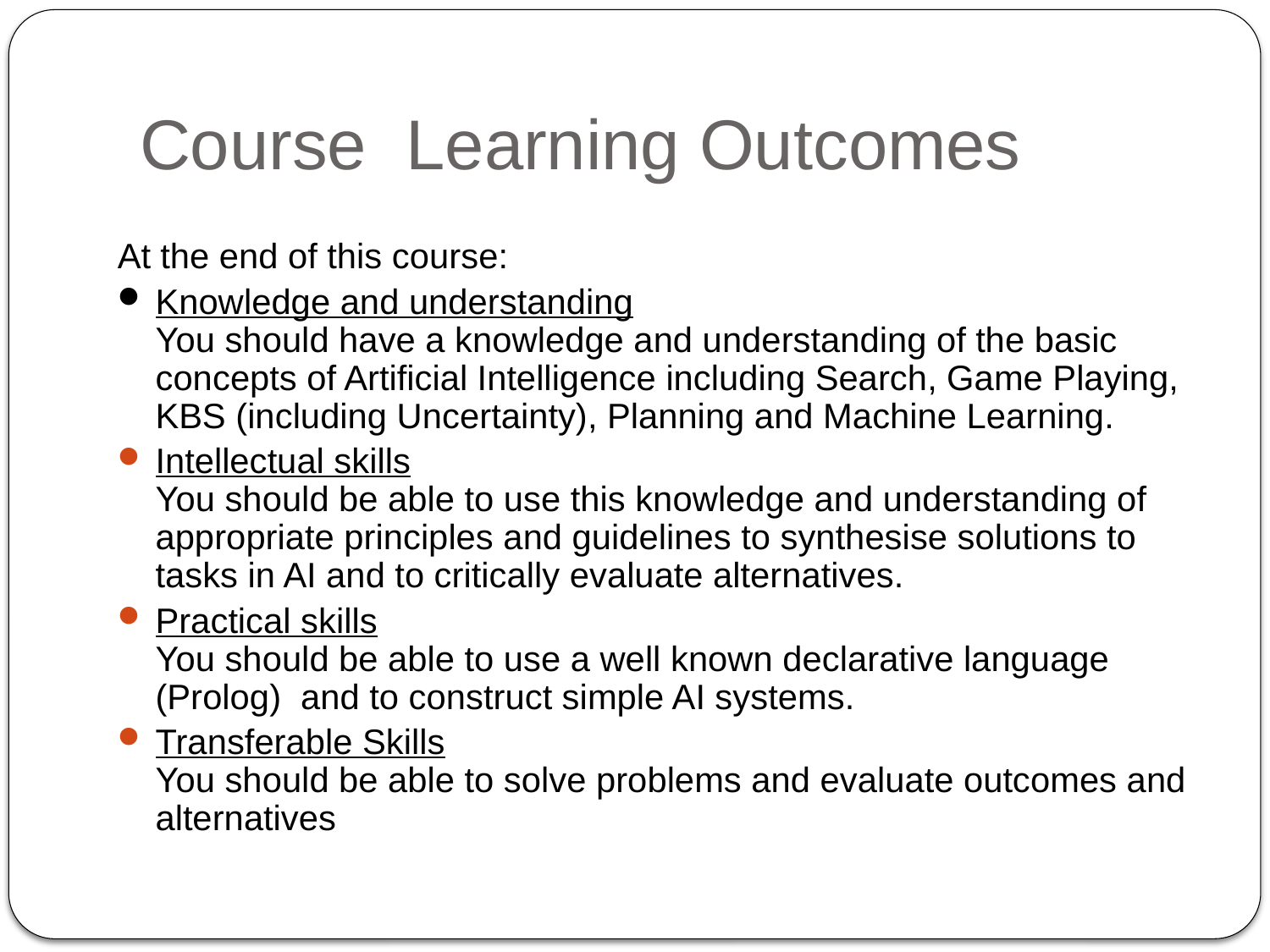

# Course  Learning Outcomes
At the end of this course:
Knowledge and understanding
You should have a knowledge and understanding of the basic concepts of Artificial Intelligence including Search, Game Playing, KBS (including Uncertainty), Planning and Machine Learning.
Intellectual skills
You should be able to use this knowledge and understanding of appropriate principles and guidelines to synthesise solutions to tasks in AI and to critically evaluate alternatives.
Practical skills
You should be able to use a well known declarative language (Prolog)  and to construct simple AI systems.
Transferable Skills
You should be able to solve problems and evaluate outcomes and alternatives